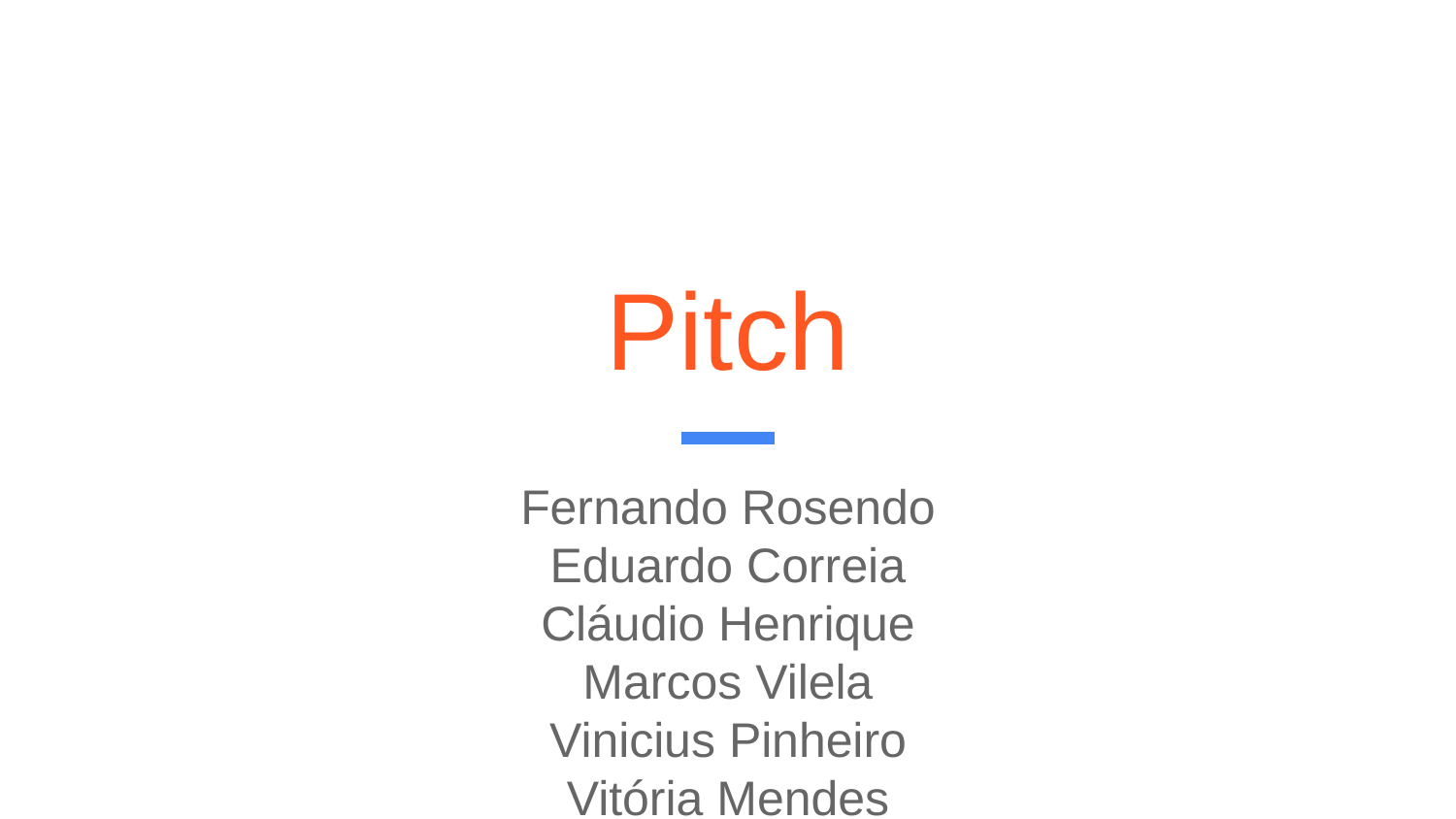

# Pitch
Fernando Rosendo
Eduardo Correia
Cláudio Henrique
Marcos Vilela
Vinicius Pinheiro
Vitória Mendes